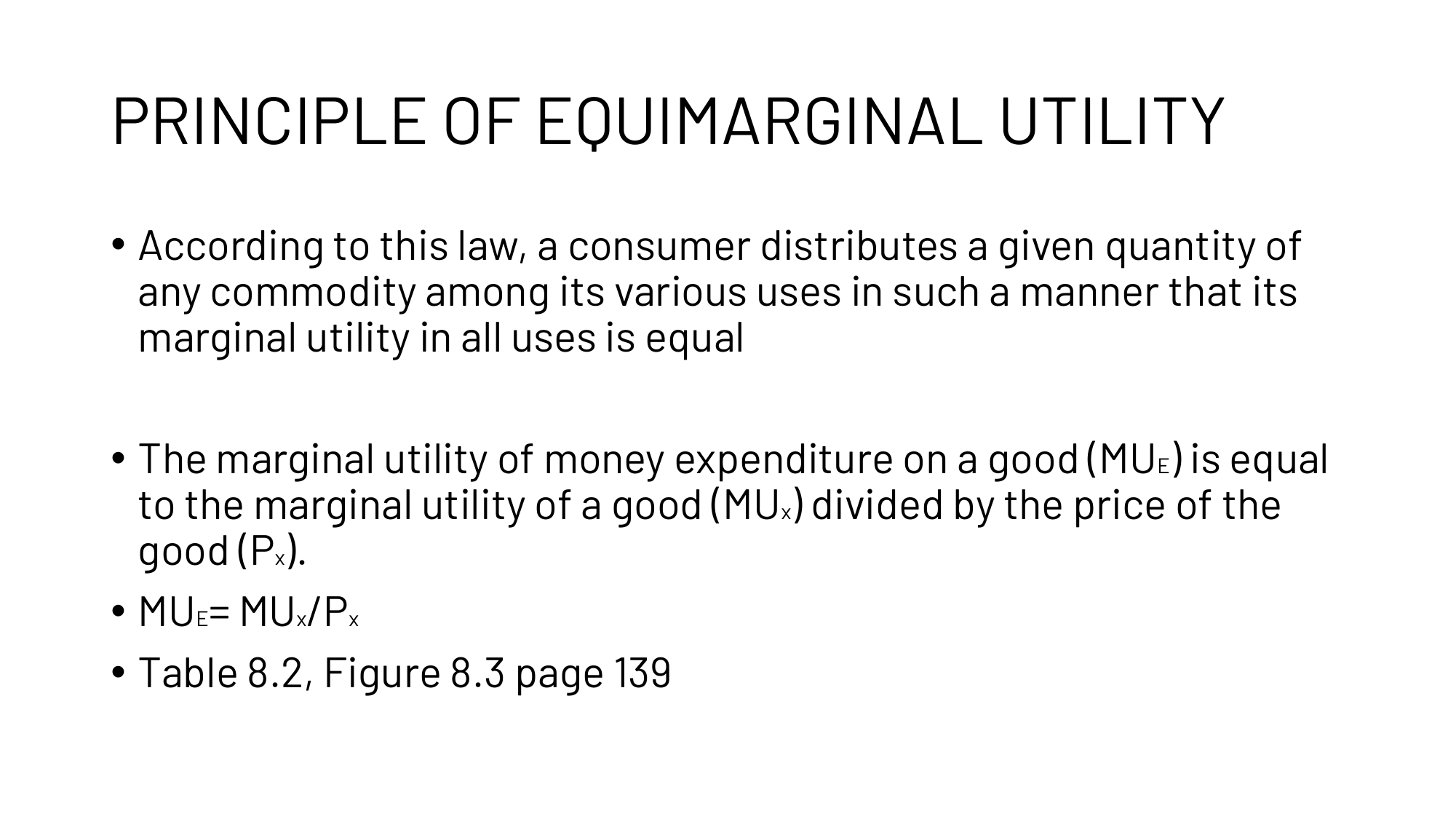

# PRINCIPLE OF EQUIMARGINAL UTILITY
According to this law, a consumer distributes a given quantity of any commodity among its various uses in such a manner that its marginal utility in all uses is equal

The marginal utility of money expenditure on a good (MUE) is equal to the marginal utility of a good (MUx) divided by the price of the good (Px).
MUE= MUx/Px
Table 8.2, Figure 8.3 page 139